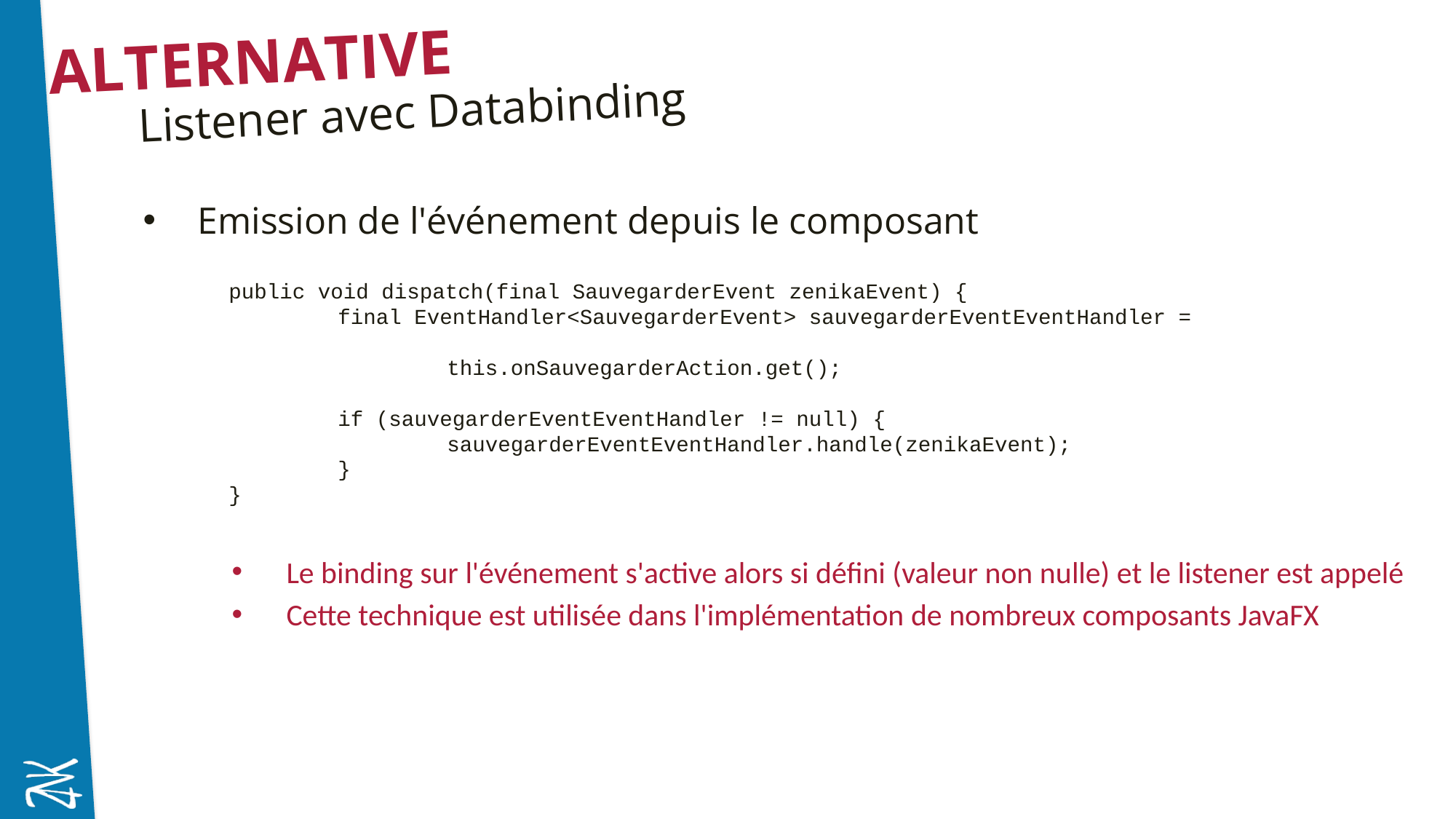

# Alternative
Listener avec Databinding
Emission de l'événement depuis le composant

Le binding sur l'événement s'active alors si défini (valeur non nulle) et le listener est appelé
Cette technique est utilisée dans l'implémentation de nombreux composants JavaFX

	public void dispatch(final SauvegarderEvent zenikaEvent) {
		final EventHandler<SauvegarderEvent> sauvegarderEventEventHandler =
			this.onSauvegarderAction.get();

		if (sauvegarderEventEventHandler != null) {
			sauvegarderEventEventHandler.handle(zenikaEvent);
		}
	}